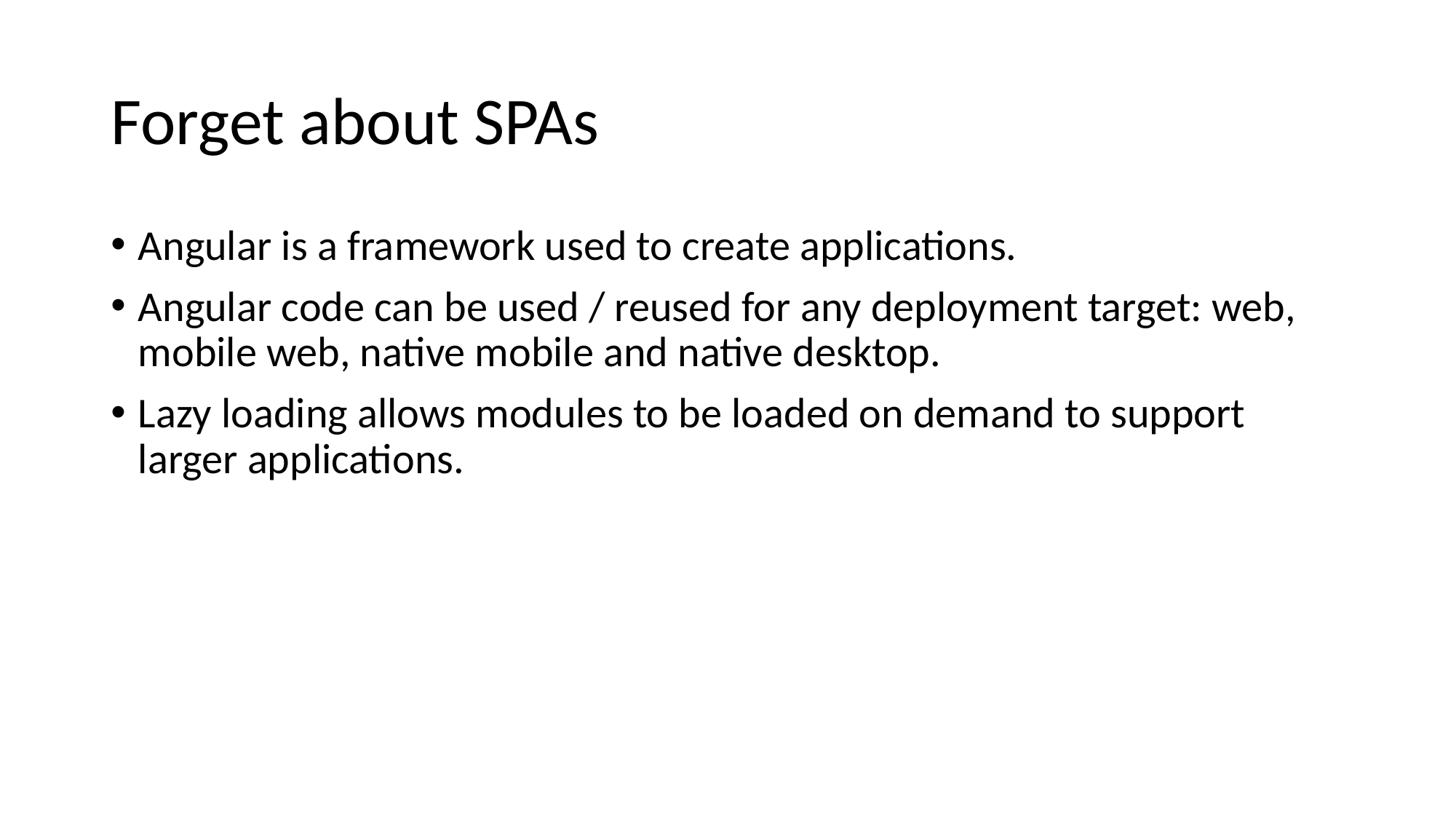

# Forget about SPAs
Angular is a framework used to create applications.
Angular code can be used / reused for any deployment target: web, mobile web, native mobile and native desktop.
Lazy loading allows modules to be loaded on demand to support larger applications.